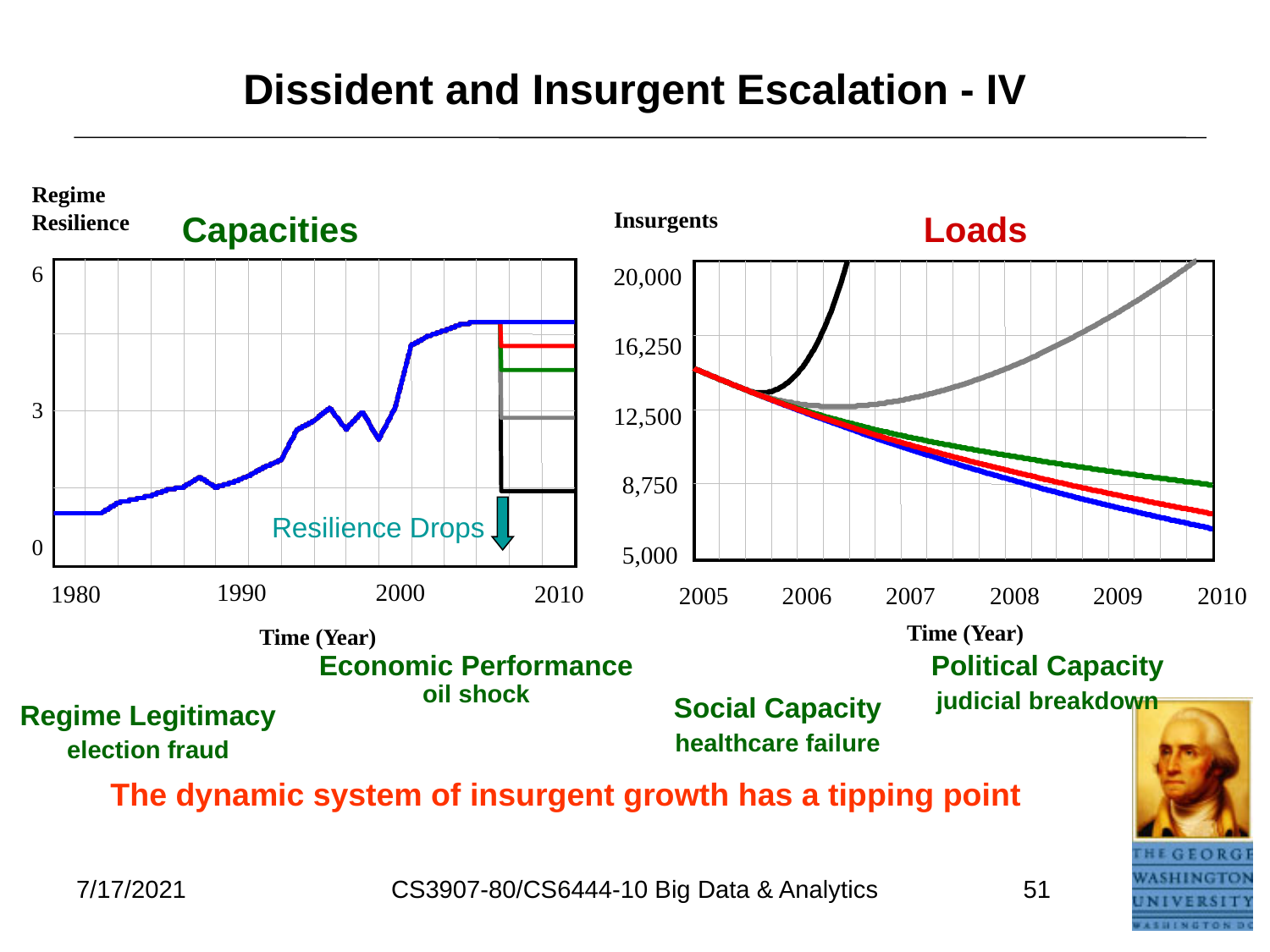

# Dissident and Insurgent Escalation - IV
Regime
Resilience
Capacities                                                          Loads
Insurgents

6

20,000

Resilience Drops

16,250

3
12,500

8,750

0
5,000
1990
2000
1980
2010
2005
2006
2007
2008
2009
2010
Time (Year)
Time (Year)
Economic Performance
oil shock
Political Capacity
judicial breakdown
Regime Legitimacy
election fraud
Social Capacity
healthcare failure
The dynamic system of insurgent growth has a tipping point
7/17/2021
CS3907-80/CS6444-10 Big Data & Analytics
51